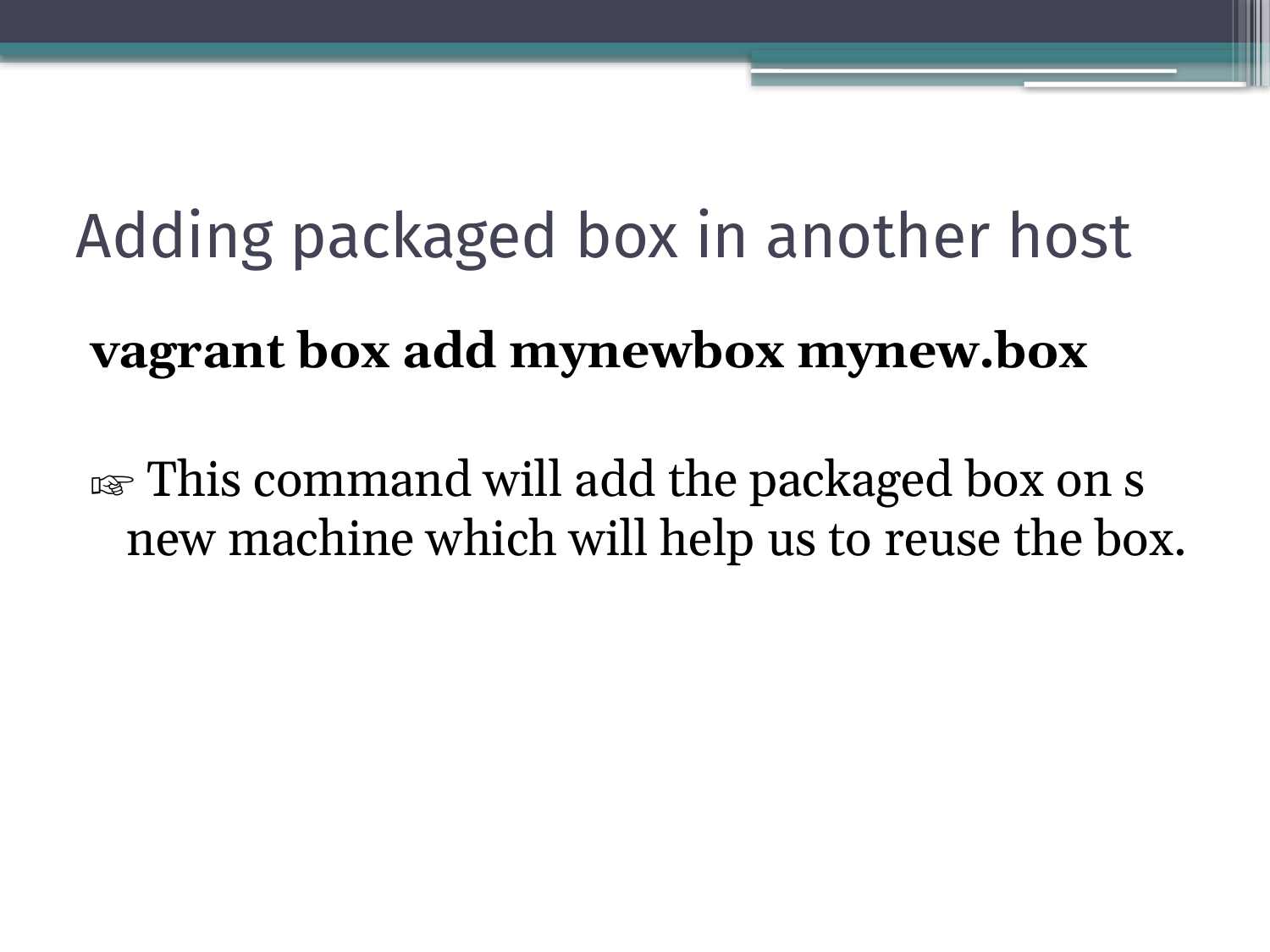

# Adding packaged box in another host
vagrant box add mynewbox mynew.box

☞ This command will add the packaged box on s new machine which will help us to reuse the box.